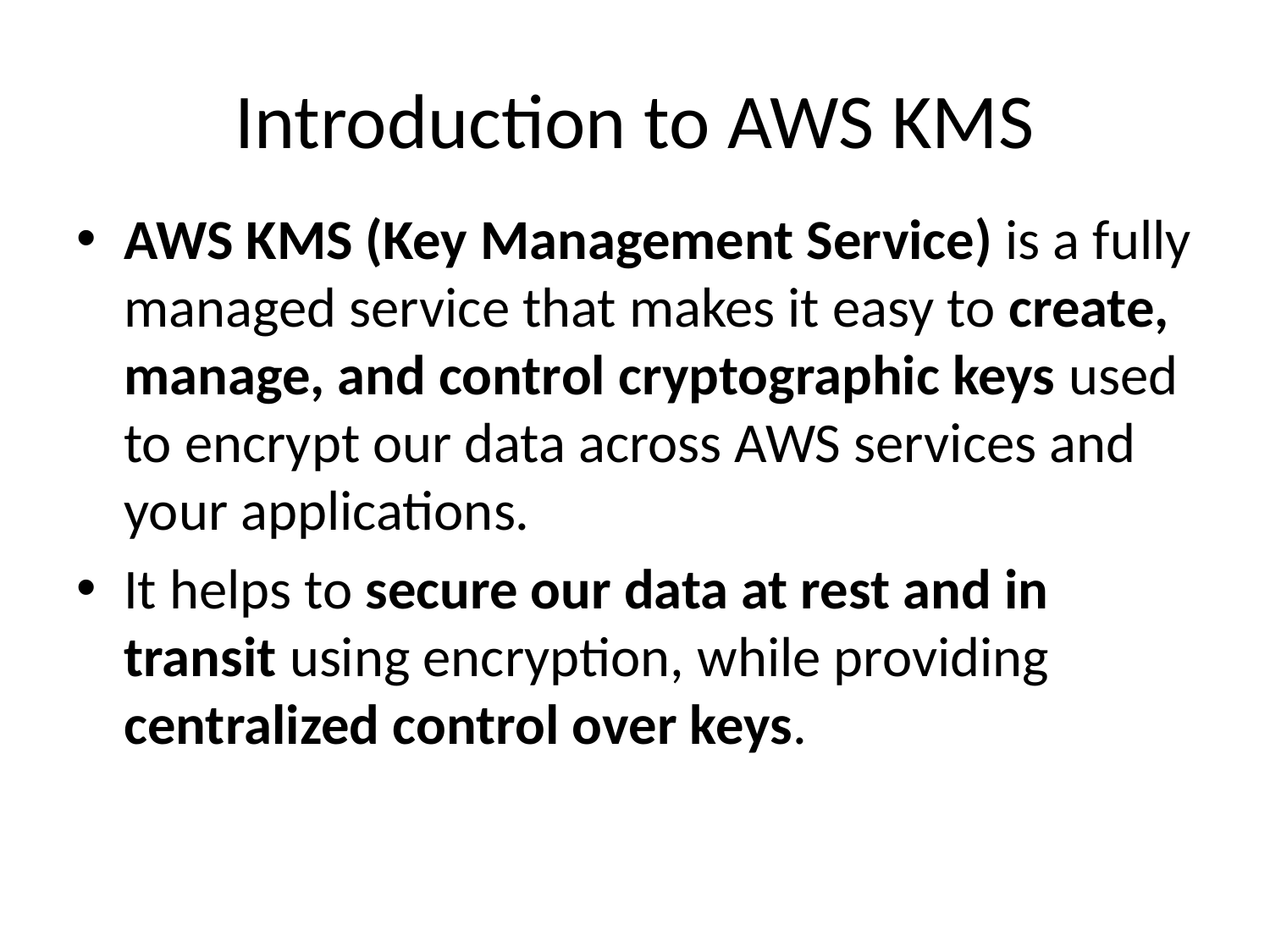

# Introduction to AWS KMS
AWS KMS (Key Management Service) is a fully managed service that makes it easy to create, manage, and control cryptographic keys used to encrypt our data across AWS services and your applications.
It helps to secure our data at rest and in transit using encryption, while providing centralized control over keys.